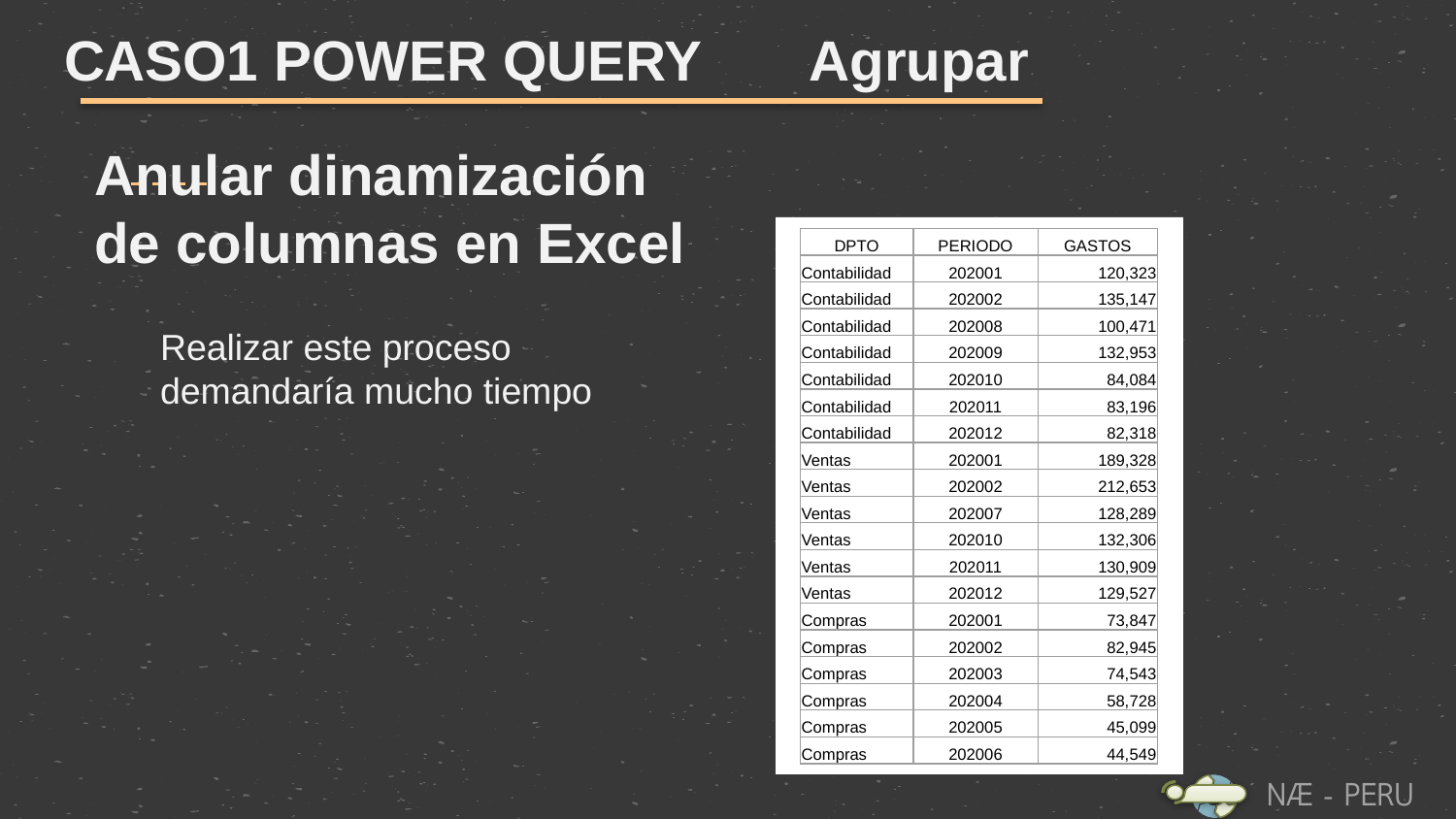

CASO1 POWER QUERY       Agrupar
Anular dinamización de columnas en Excel

| DPTO | PERIODO | GASTOS |
| --- | --- | --- |
| Contabilidad | 202001 | 120,323 |
| Contabilidad | 202002 | 135,147 |
| Contabilidad | 202008 | 100,471 |
| Contabilidad | 202009 | 132,953 |
| Contabilidad | 202010 | 84,084 |
| Contabilidad | 202011 | 83,196 |
| Contabilidad | 202012 | 82,318 |
| Ventas | 202001 | 189,328 |
| Ventas | 202002 | 212,653 |
| Ventas | 202007 | 128,289 |
| Ventas | 202010 | 132,306 |
| Ventas | 202011 | 130,909 |
| Ventas | 202012 | 129,527 |
| Compras | 202001 | 73,847 |
| Compras | 202002 | 82,945 |
| Compras | 202003 | 74,543 |
| Compras | 202004 | 58,728 |
| Compras | 202005 | 45,099 |
| Compras | 202006 | 44,549 |
Realizar este proceso demandaría mucho tiempo
NAE - PERU